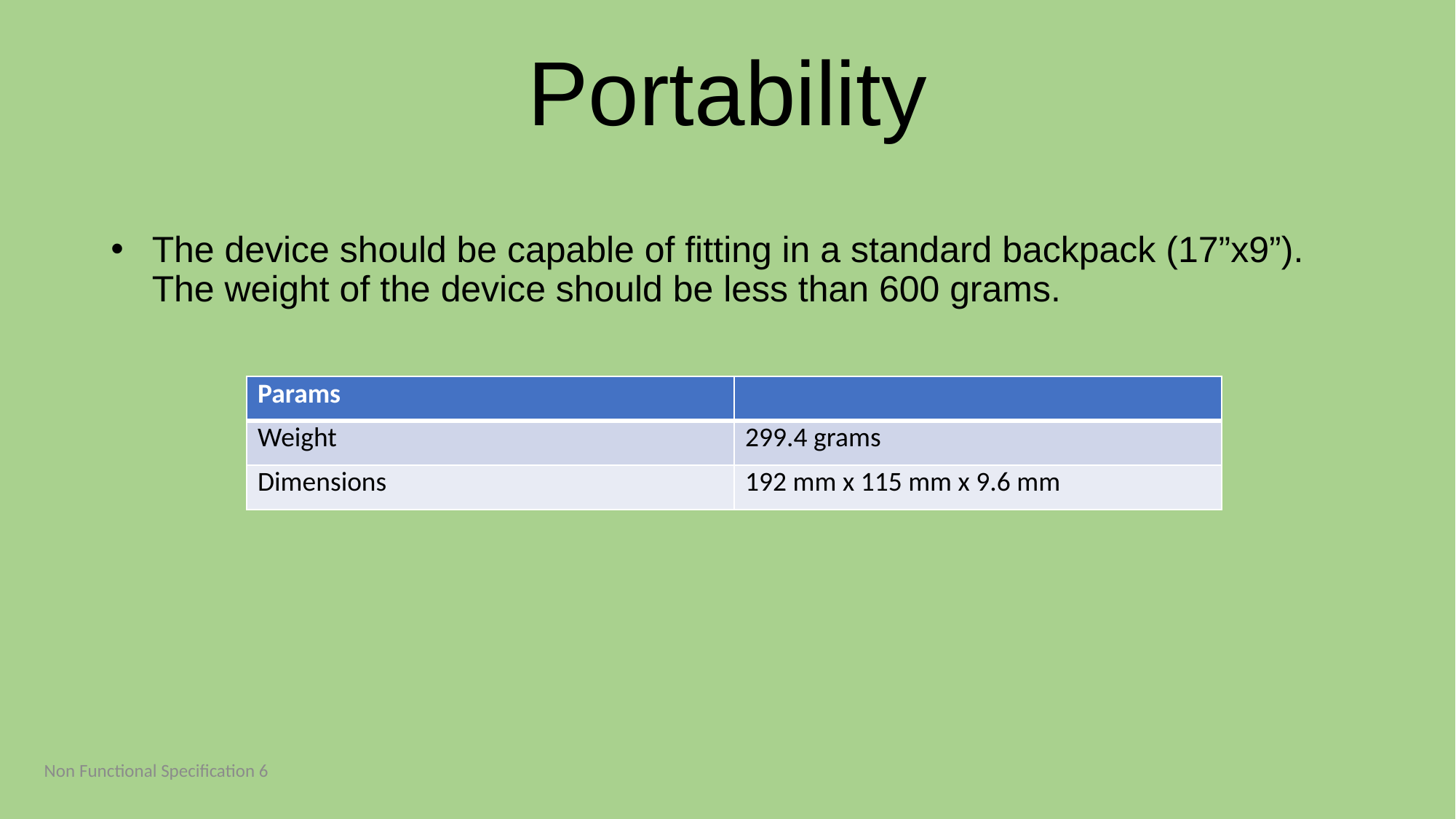

# Portability
The device should be capable of fitting in a standard backpack (17”x9”). The weight of the device should be less than 600 grams.
| Params |  |
| --- | --- |
| Weight | 299.4 grams |
| Dimensions | 192 mm x 115 mm x 9.6 mm |
Non Functional Specification 6